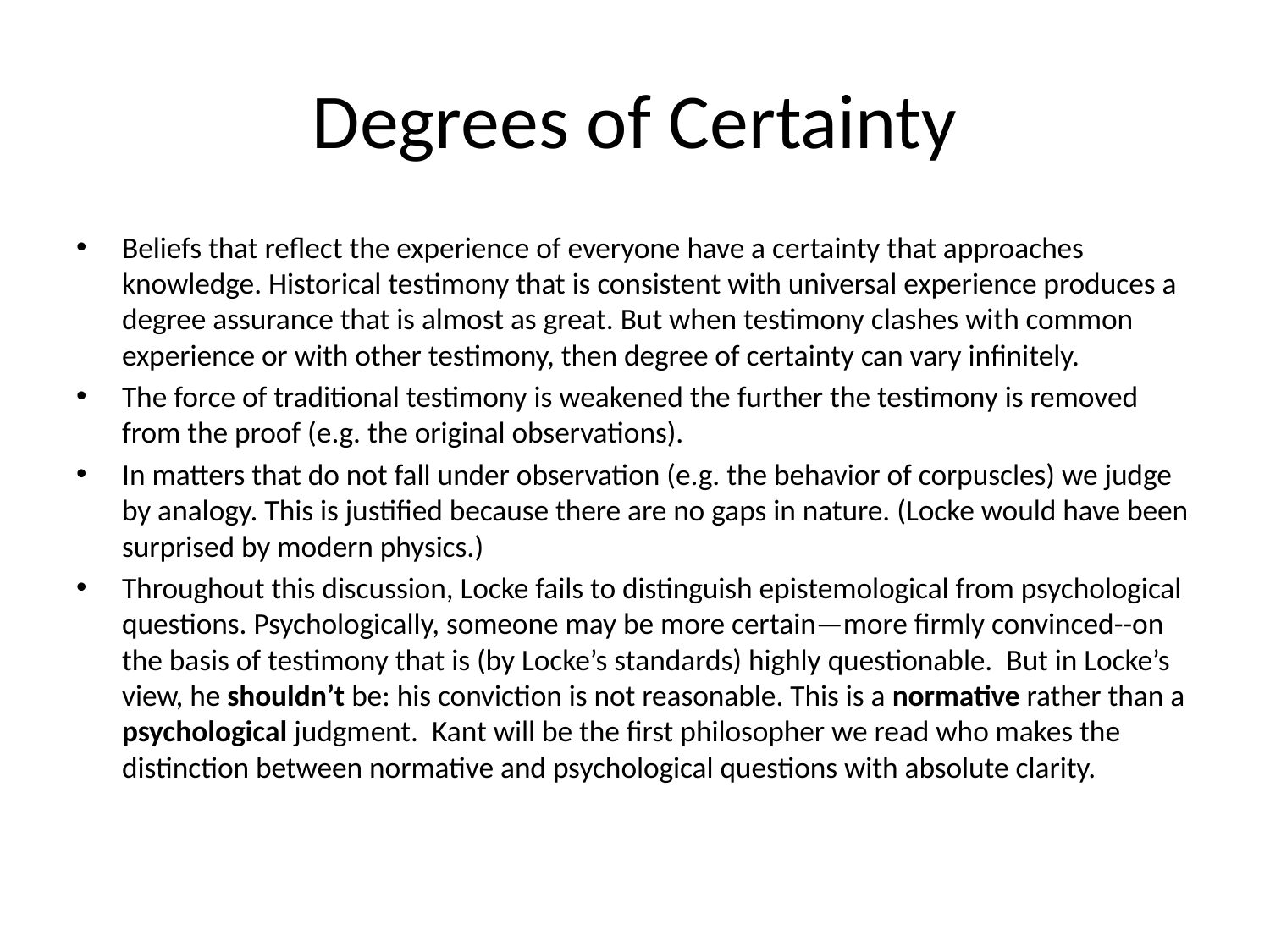

# Degrees of Certainty
Beliefs that reflect the experience of everyone have a certainty that approaches knowledge. Historical testimony that is consistent with universal experience produces a degree assurance that is almost as great. But when testimony clashes with common experience or with other testimony, then degree of certainty can vary infinitely.
The force of traditional testimony is weakened the further the testimony is removed from the proof (e.g. the original observations).
In matters that do not fall under observation (e.g. the behavior of corpuscles) we judge by analogy. This is justified because there are no gaps in nature. (Locke would have been surprised by modern physics.)
Throughout this discussion, Locke fails to distinguish epistemological from psychological questions. Psychologically, someone may be more certain—more firmly convinced--on the basis of testimony that is (by Locke’s standards) highly questionable.  But in Locke’s view, he shouldn’t be: his conviction is not reasonable. This is a normative rather than a psychological judgment.  Kant will be the first philosopher we read who makes the distinction between normative and psychological questions with absolute clarity.